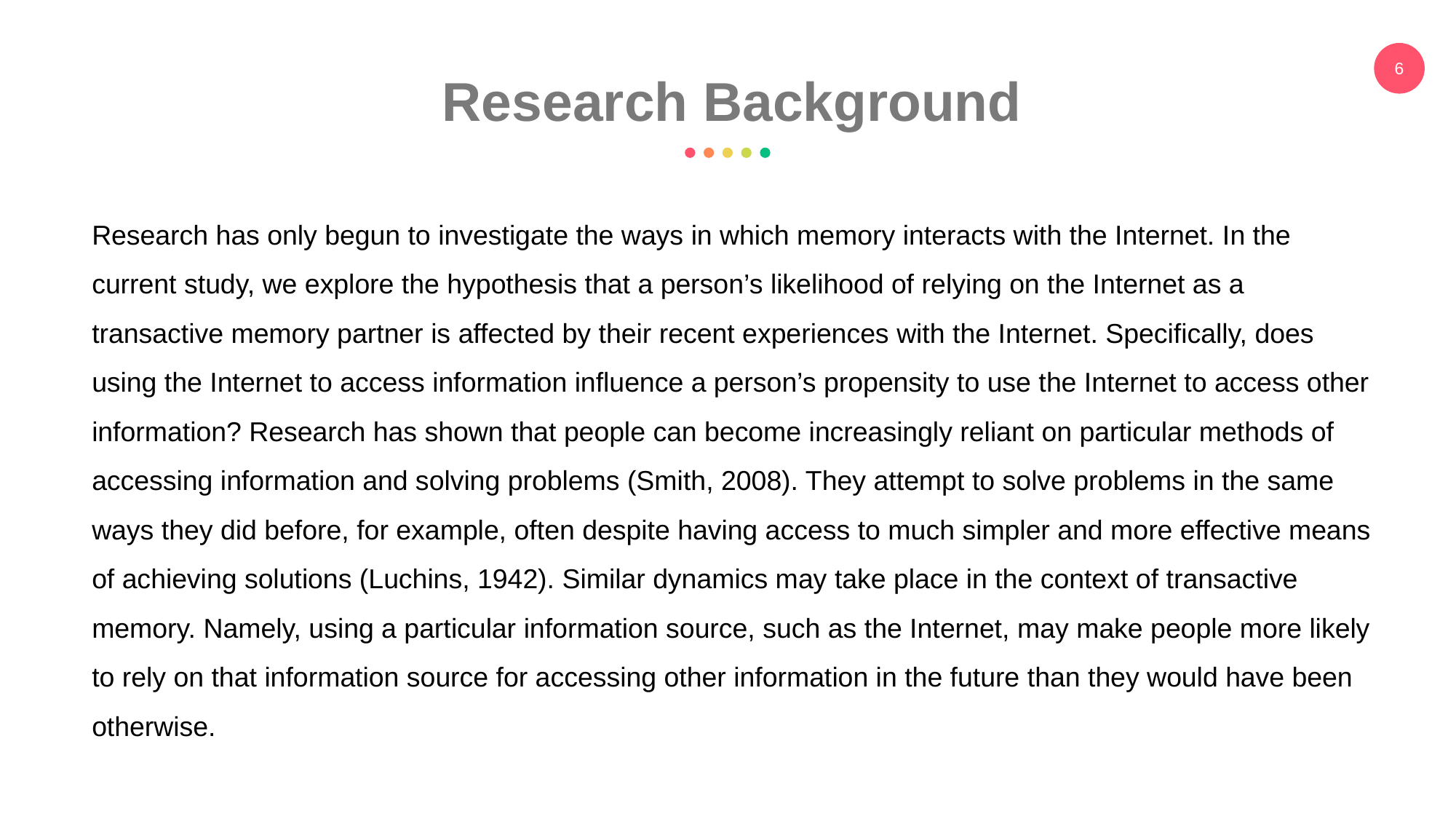

Research Background

Research has only begun to investigate the ways in which memory interacts with the Internet. In the current study, we explore the hypothesis that a person’s likelihood of relying on the Internet as a transactive memory partner is affected by their recent experiences with the Internet. Specifically, does using the Internet to access information influence a person’s propensity to use the Internet to access other information? Research has shown that people can become increasingly reliant on particular methods of accessing information and solving problems (Smith, 2008). They attempt to solve problems in the same ways they did before, for example, often despite having access to much simpler and more effective means of achieving solutions (Luchins, 1942). Similar dynamics may take place in the context of transactive memory. Namely, using a particular information source, such as the Internet, may make people more likely to rely on that information source for accessing other information in the future than they would have been otherwise.